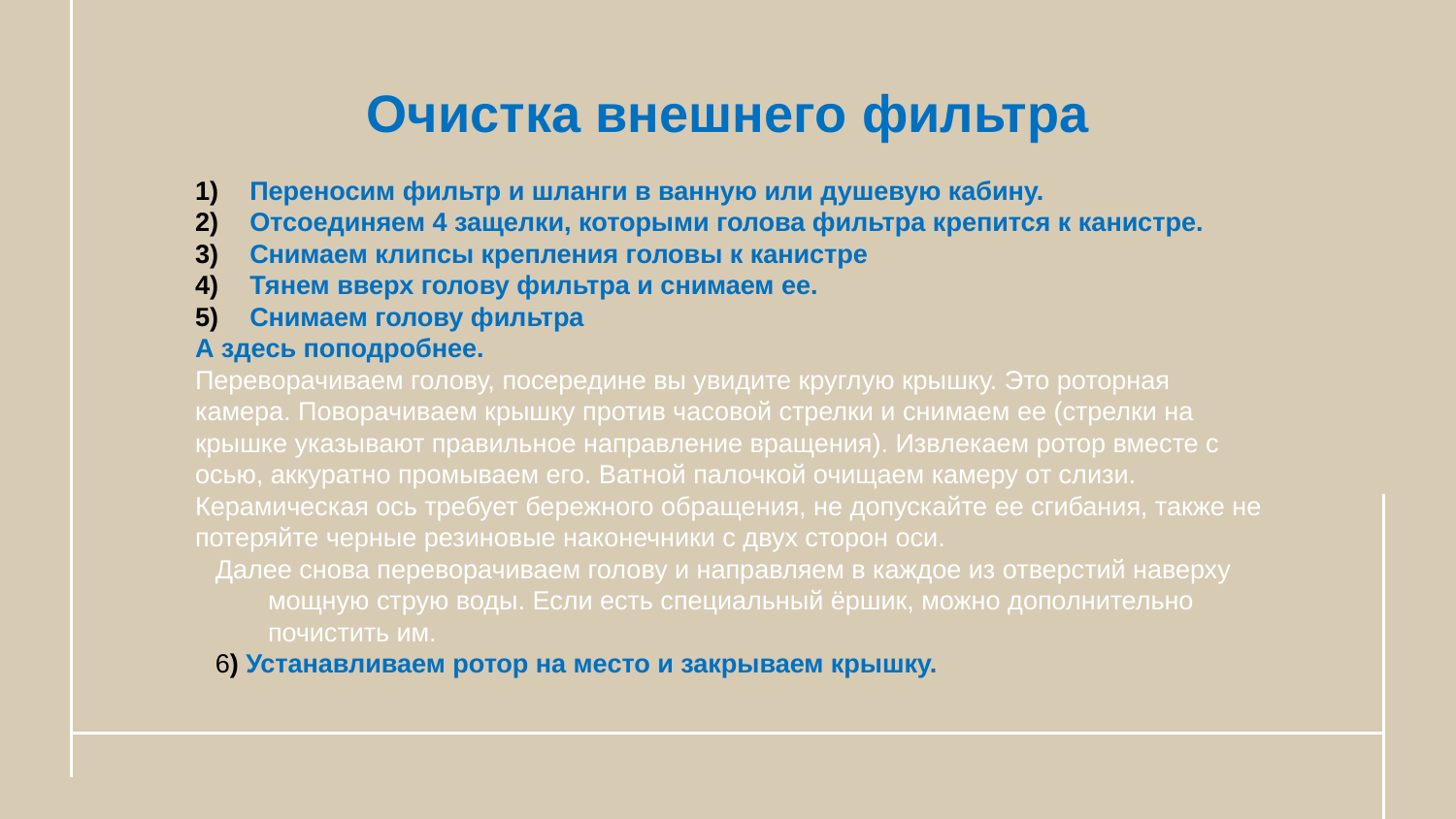

# Очистка внешнего фильтра
Переносим фильтр и шланги в ванную или душевую кабину.
Отсоединяем 4 защелки, которыми голова фильтра крепится к канистре.
Снимаем клипсы крепления головы к канистре
Тянем вверх голову фильтра и снимаем ее.
Снимаем голову фильтра
А здесь поподробнее.
Переворачиваем голову, посередине вы увидите круглую крышку. Это роторная камера. Поворачиваем крышку против часовой стрелки и снимаем ее (стрелки на крышке указывают правильное направление вращения). Извлекаем ротор вместе с осью, аккуратно промываем его. Ватной палочкой очищаем камеру от слизи.
Керамическая ось требует бережного обращения, не допускайте ее сгибания, также не потеряйте черные резиновые наконечники с двух сторон оси.
Далее снова переворачиваем голову и направляем в каждое из отверстий наверху мощную струю воды. Если есть специальный ёршик, можно дополнительно почистить им.
6) Устанавливаем ротор на место и закрываем крышку.